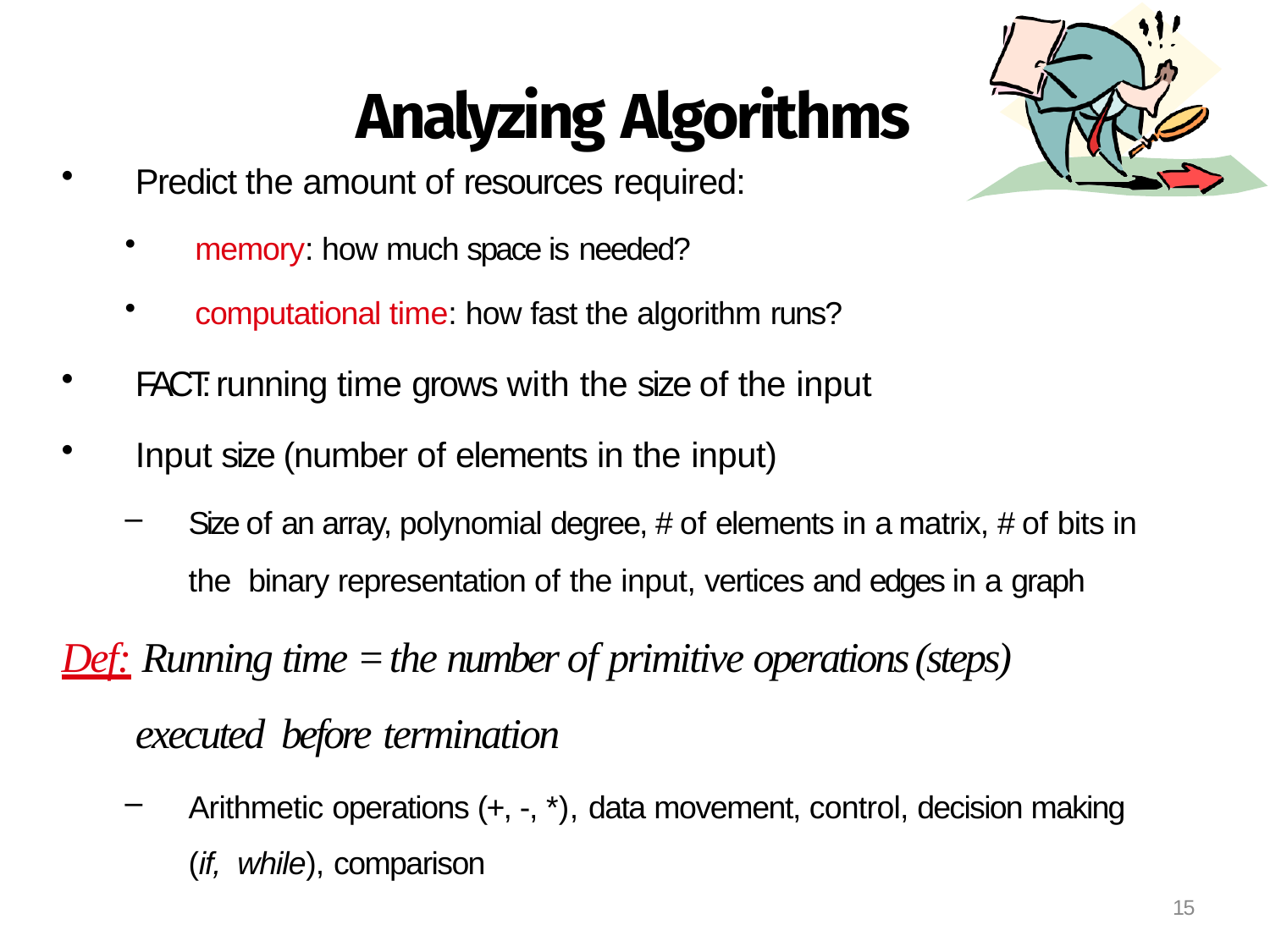

# Analyzing Algorithms

Predict the amount of resources required:
memory: how much space is needed?
computational time: how fast the algorithm runs?

FACT: running time grows with the size of the input
Input size (number of elements in the input)
Size of an array, polynomial degree, # of elements in a matrix, # of bits in the  binary representation of the input, vertices and edges in a graph
Def: Running time = the number of primitive operations (steps) executed  before termination
Arithmetic operations (+, -, *), data movement, control, decision making (if,  while), comparison
15